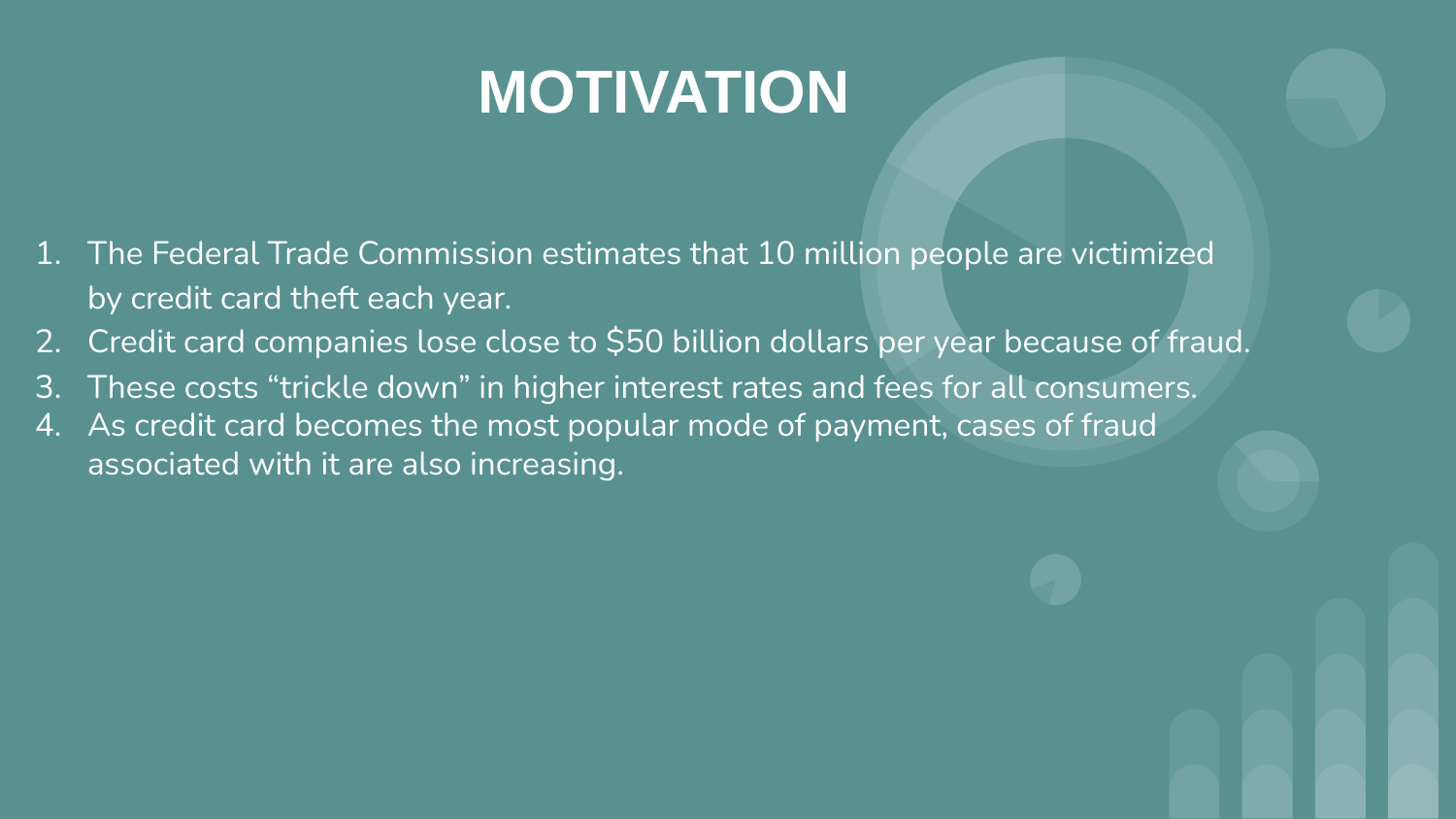

# MOTIVATION
The Federal Trade Commission estimates that 10 million people are victimized by credit card theft each year.
Credit card companies lose close to $50 billion dollars per year because of fraud.
These costs “trickle down” in higher interest rates and fees for all consumers.
As credit card becomes the most popular mode of payment, cases of fraud associated with it are also increasing.